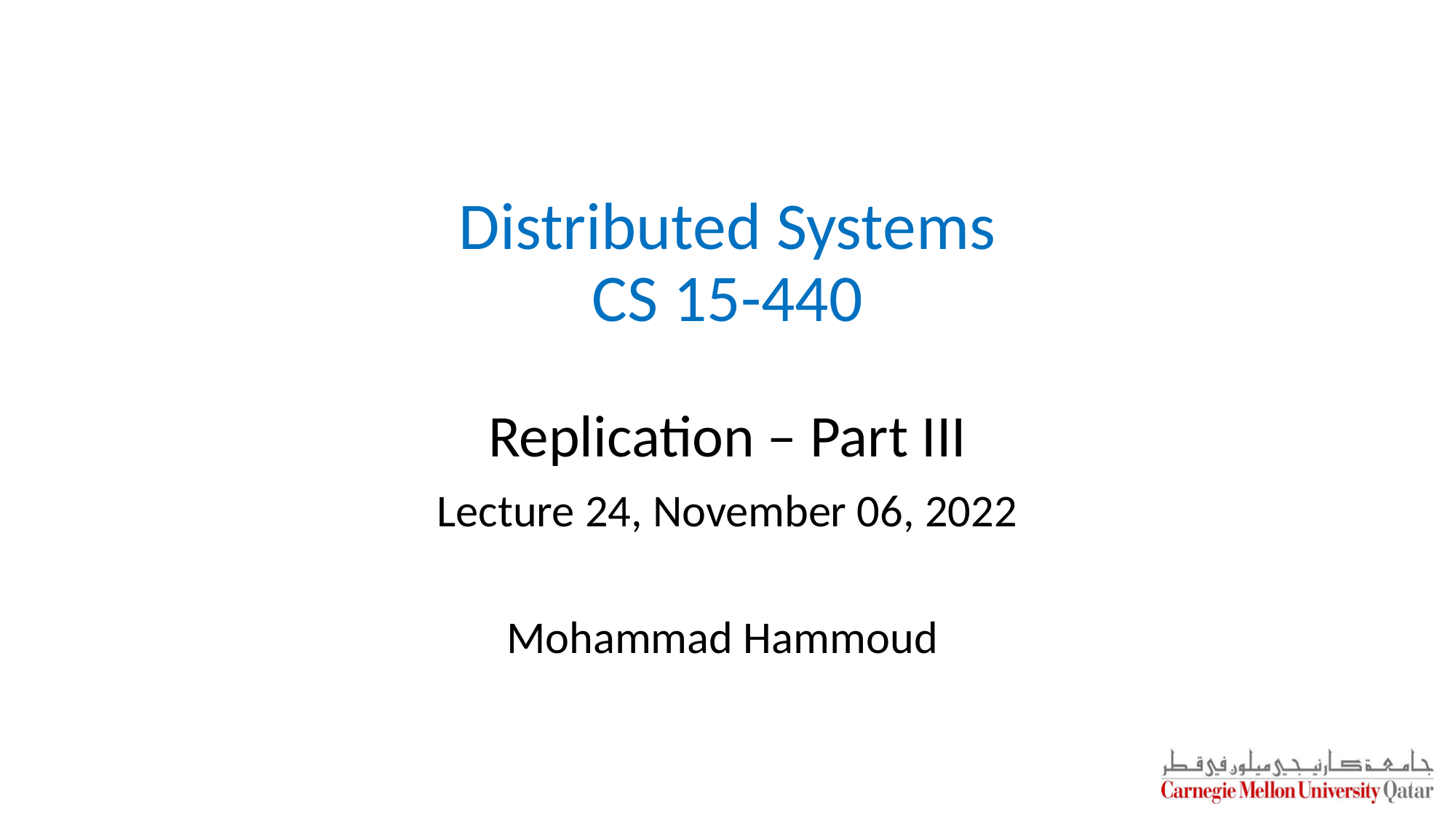

Distributed Systems
CS 15-440
Replication – Part III
Lecture 24, November 06, 2022

Mohammad Hammoud